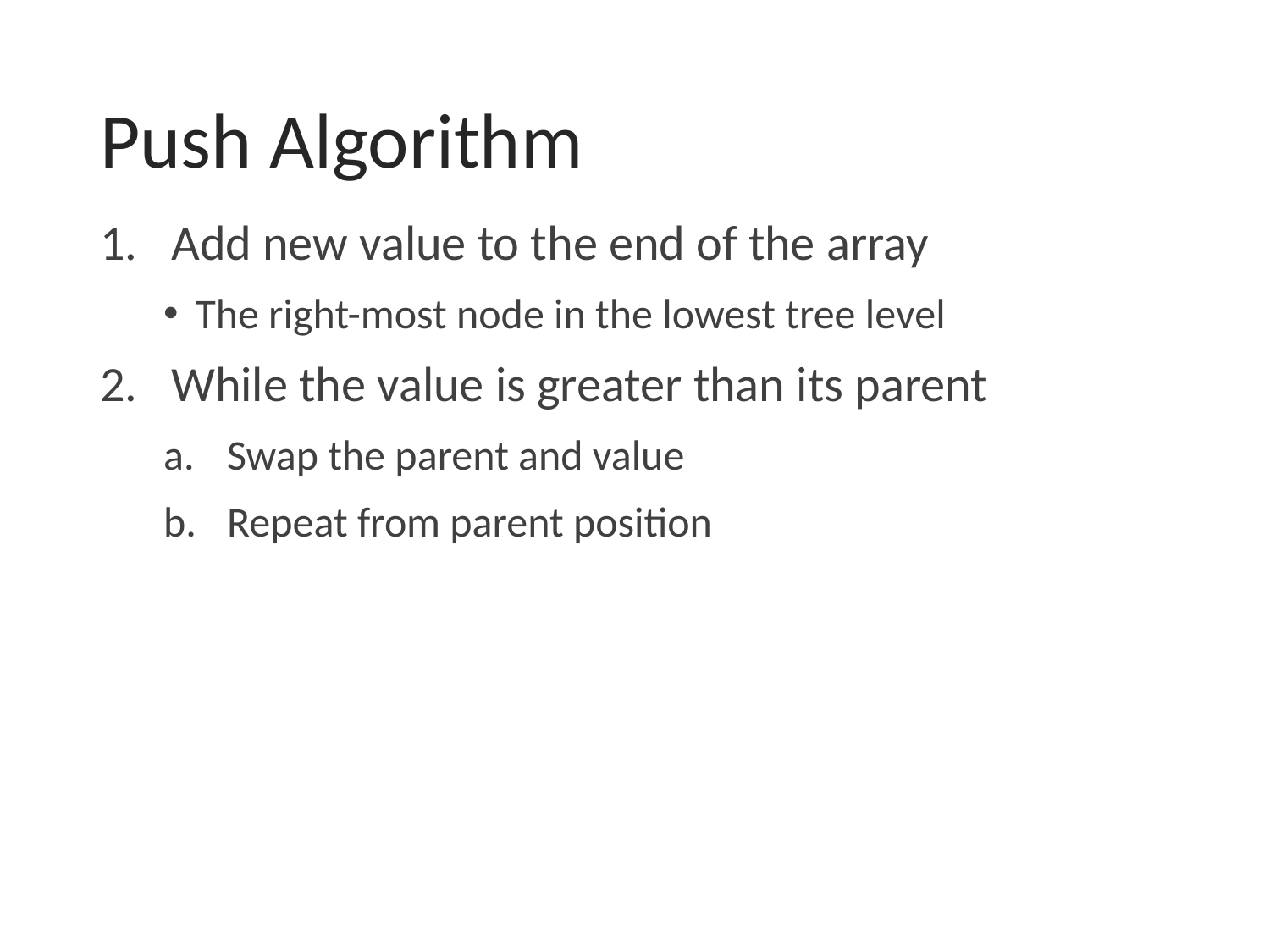

# Push Algorithm
Add new value to the end of the array
The right-most node in the lowest tree level
While the value is greater than its parent
Swap the parent and value
Repeat from parent position